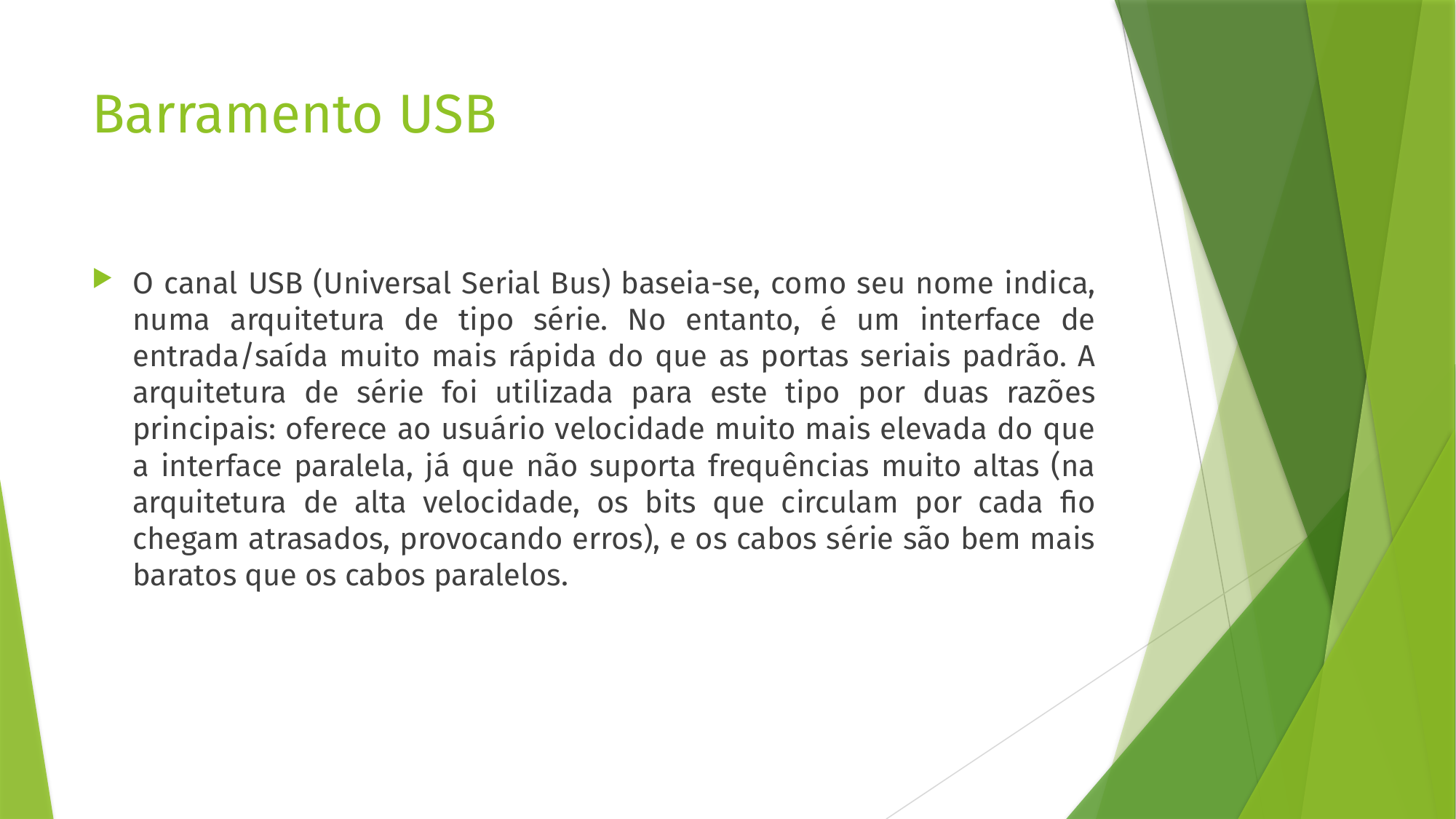

# Barramento USB
O canal USB (Universal Serial Bus) baseia-se, como seu nome indica, numa arquitetura de tipo série. No entanto, é um interface de entrada/saída muito mais rápida do que as portas seriais padrão. A arquitetura de série foi utilizada para este tipo por duas razões principais: oferece ao usuário velocidade muito mais elevada do que a interface paralela, já que não suporta frequências muito altas (na arquitetura de alta velocidade, os bits que circulam por cada fio chegam atrasados, provocando erros), e os cabos série são bem mais baratos que os cabos paralelos.